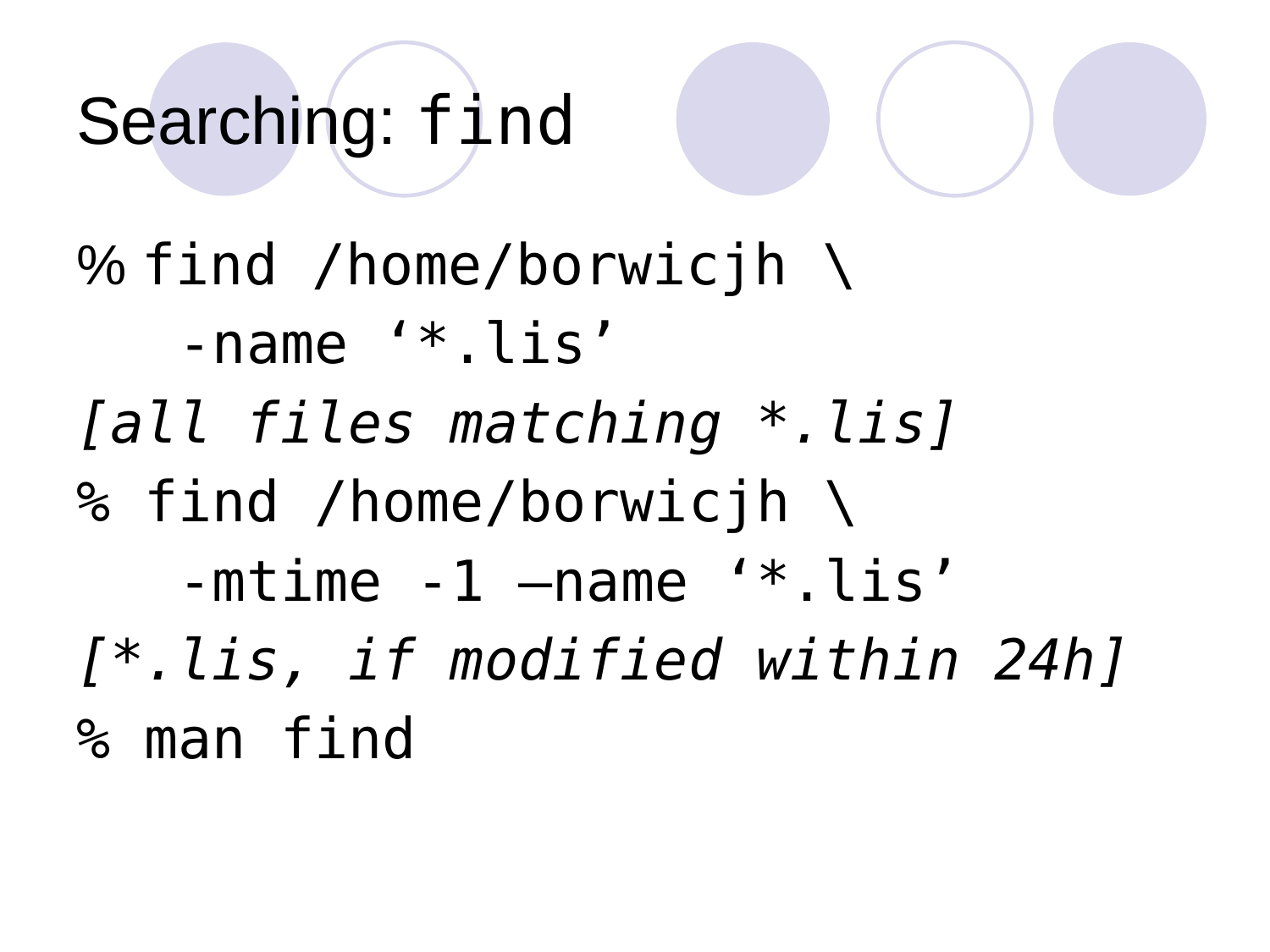

# Searching: find
% find /home/borwicjh \
   -name ‘*.lis’
[all files matching *.lis]
% find /home/borwicjh \
   -mtime -1 –name ‘*.lis’
[*.lis, if modified within 24h]
% man find